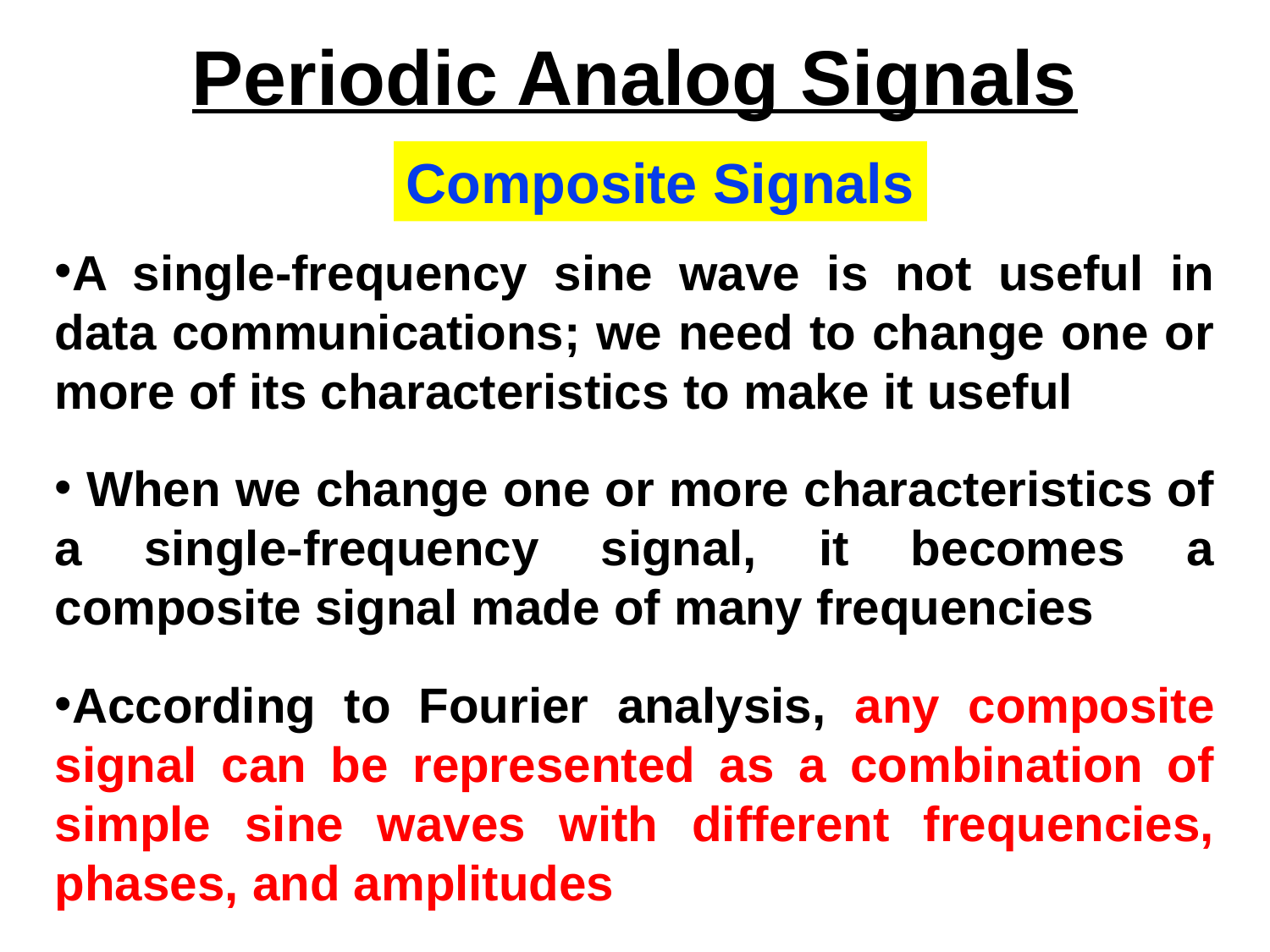

Periodic Analog Signals
Composite Signals
A single-frequency sine wave is not useful in data communications; we need to change one or more of its characteristics to make it useful
 When we change one or more characteristics of a single-frequency signal, it becomes a composite signal made of many frequencies
According to Fourier analysis, any composite signal can be represented as a combination of simple sine waves with different frequencies, phases, and amplitudes